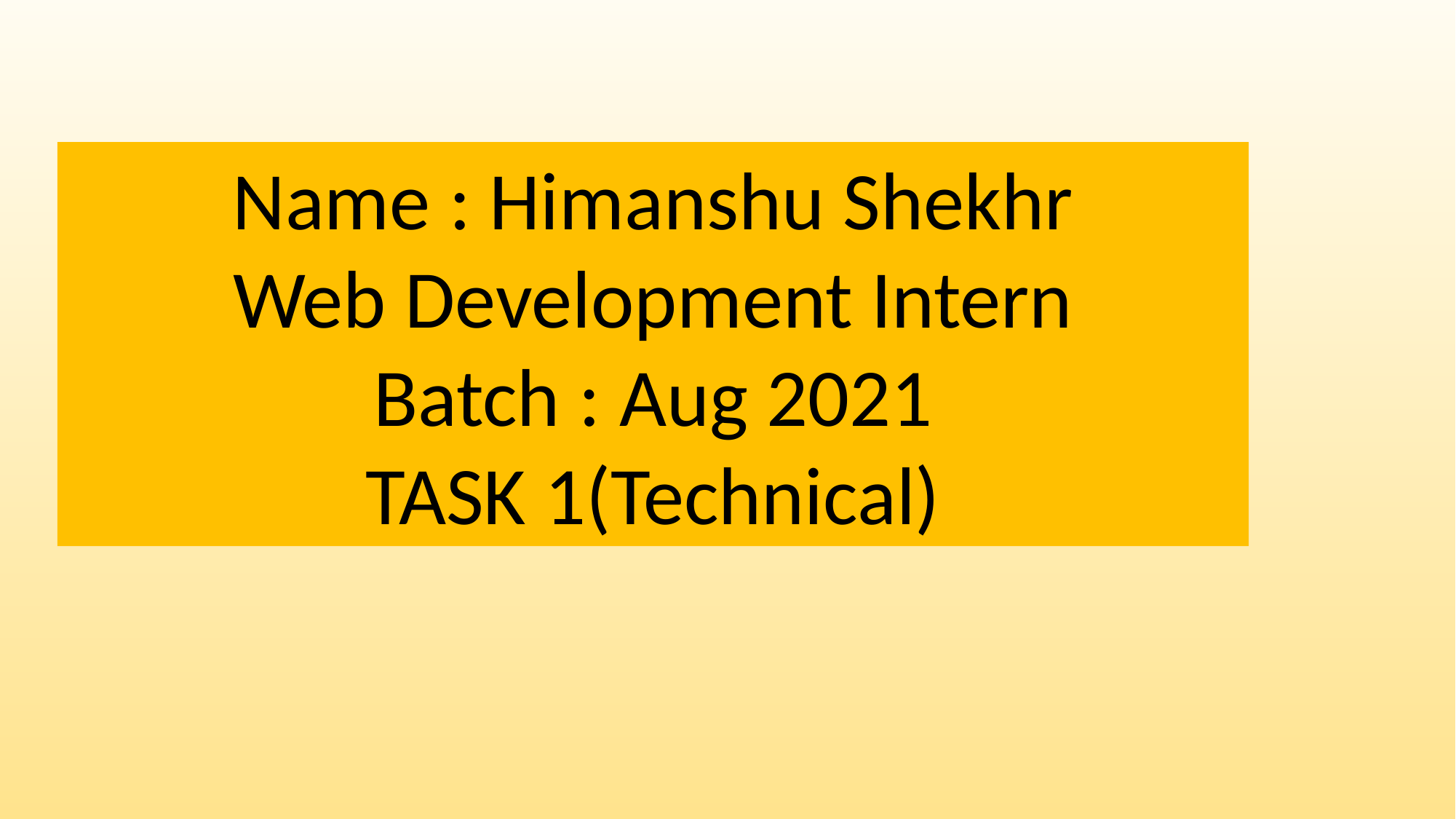

Name : Himanshu Shekhr
Web Development Intern
Batch : Aug 2021
TASK 1(Technical)